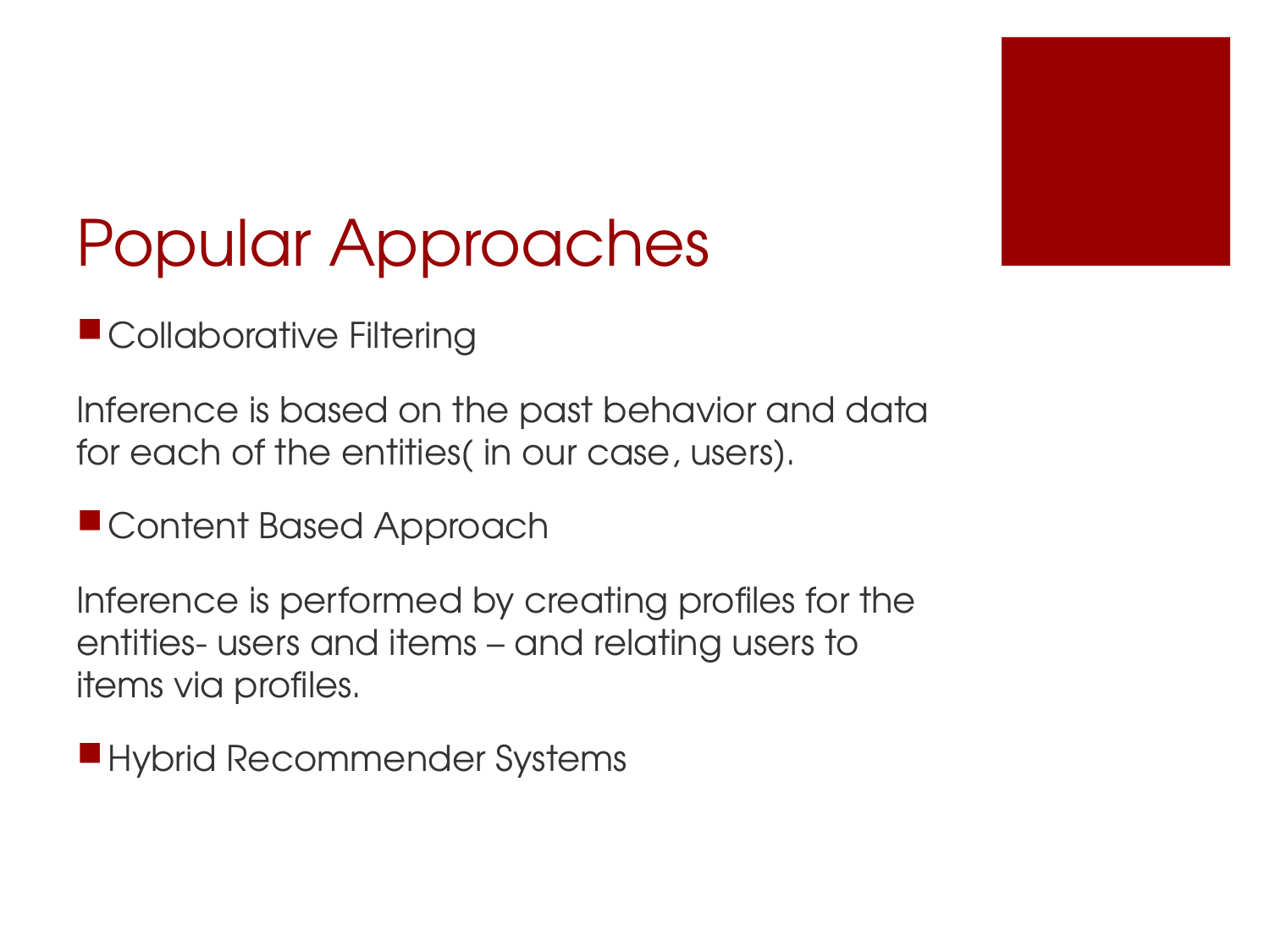

# Popular Approaches
Collaborative Filtering
Inference is based on the past behavior and data for each of the entities( in our case, users).
Content Based Approach
Inference is performed by creating profiles for the entities- users and items – and relating users to items via profiles.
Hybrid Recommender Systems